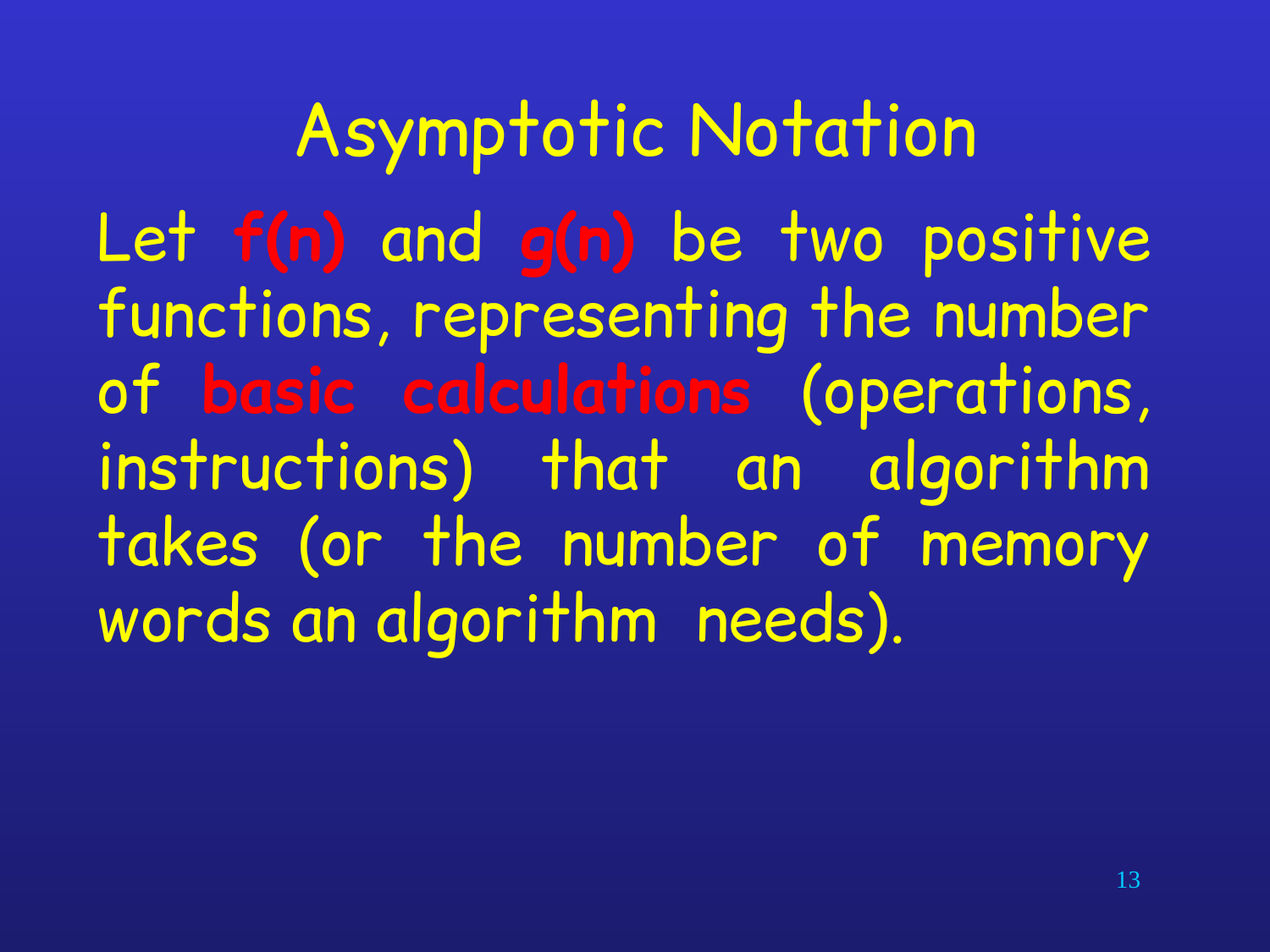

# Asymptotic Notation
Let f(n) and g(n) be two positive functions, representing the number of basic calculations (operations, instructions) that an algorithm takes (or the number of memory words an algorithm  needs).
13